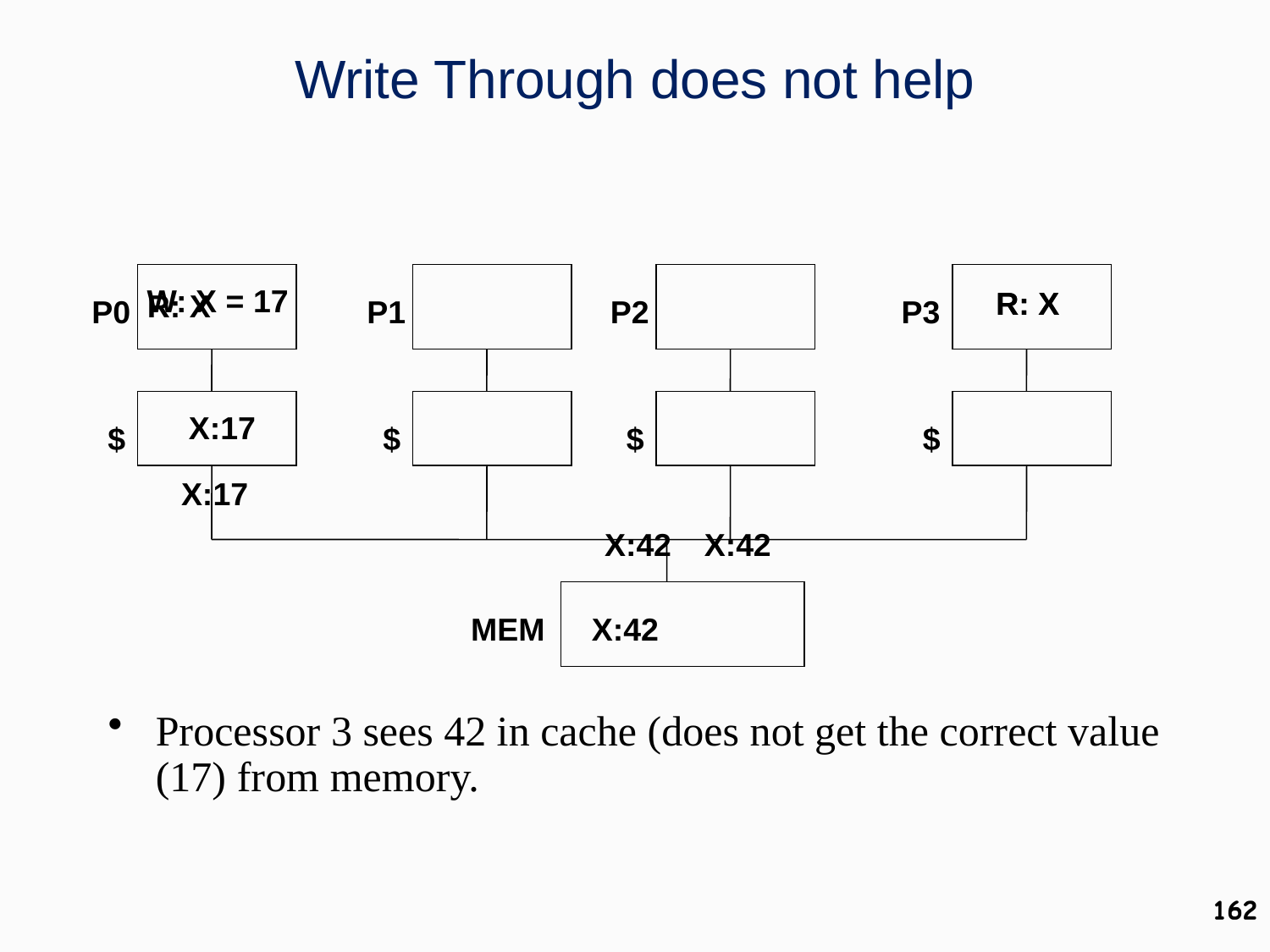

Write Through does not help

P0
P1
P2
P3

$
$
$
$

MEM

W: X = 17
R: X
R: X
R: X
X:17
X:17
X:42
X:42
X:42
Processor 3 sees 42 in cache (does not get the correct value (17) from memory.
162